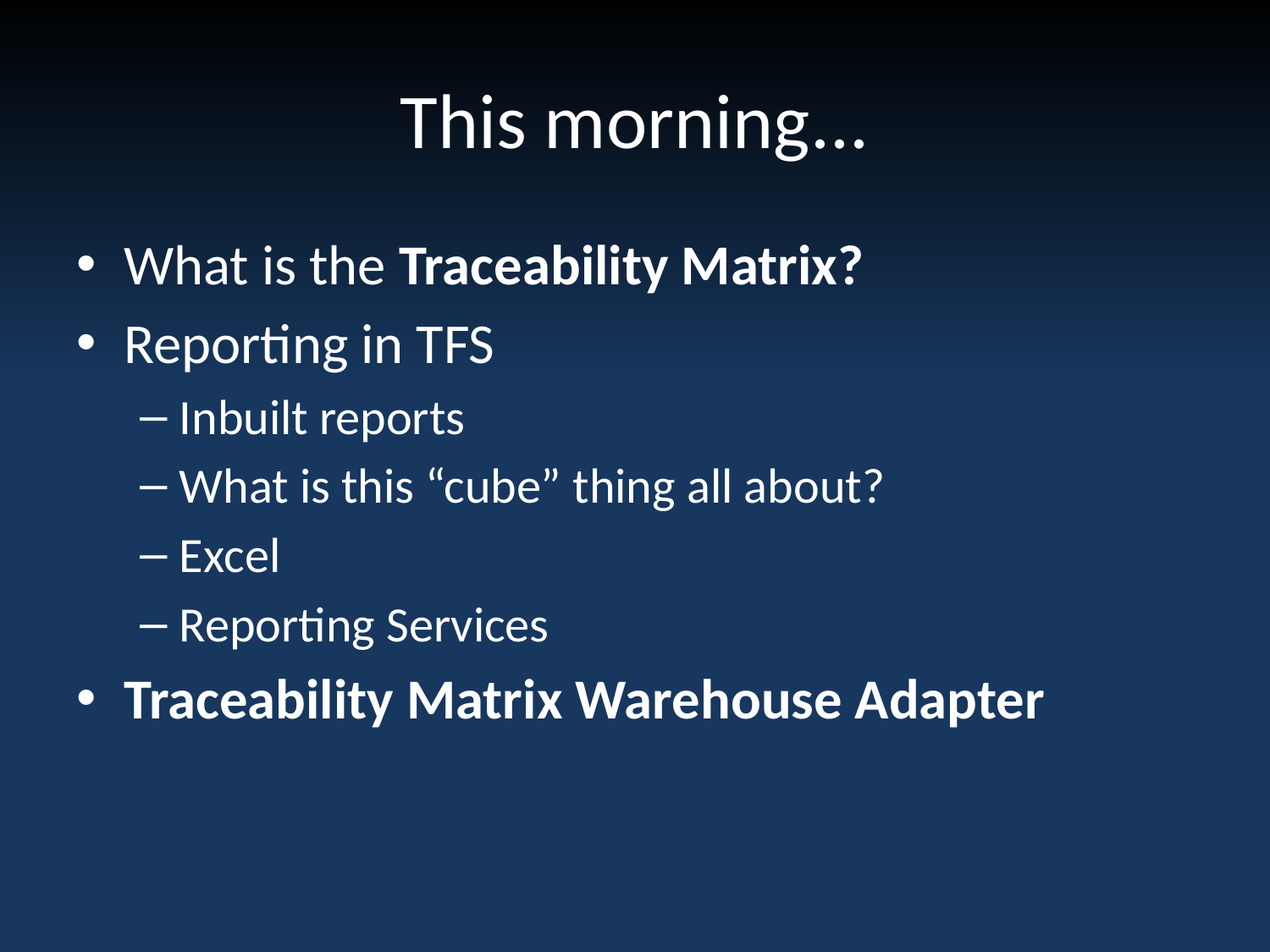

# This morning...
What is the Traceability Matrix?
Reporting in TFS
Inbuilt reports
What is this “cube” thing all about?
Excel
Reporting Services
Traceability Matrix Warehouse Adapter